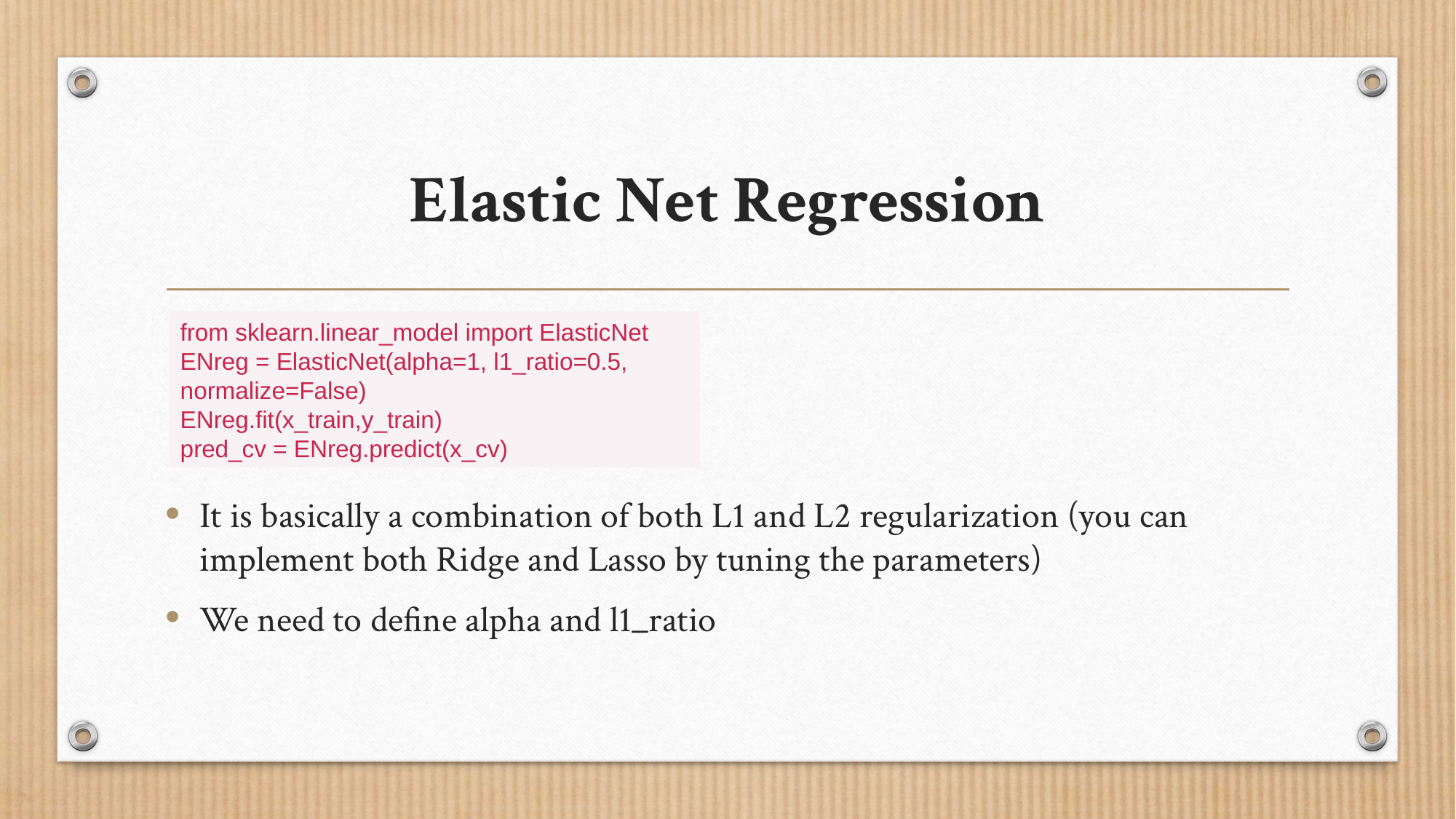

# Elastic Net Regression

It is basically a combination of both L1 and L2 regularization (you can implement both Ridge and Lasso by tuning the parameters)
We need to define alpha and l1_ratio
from sklearn.linear_model import ElasticNet
ENreg = ElasticNet(alpha=1, l1_ratio=0.5, normalize=False)
ENreg.fit(x_train,y_train)
pred_cv = ENreg.predict(x_cv)